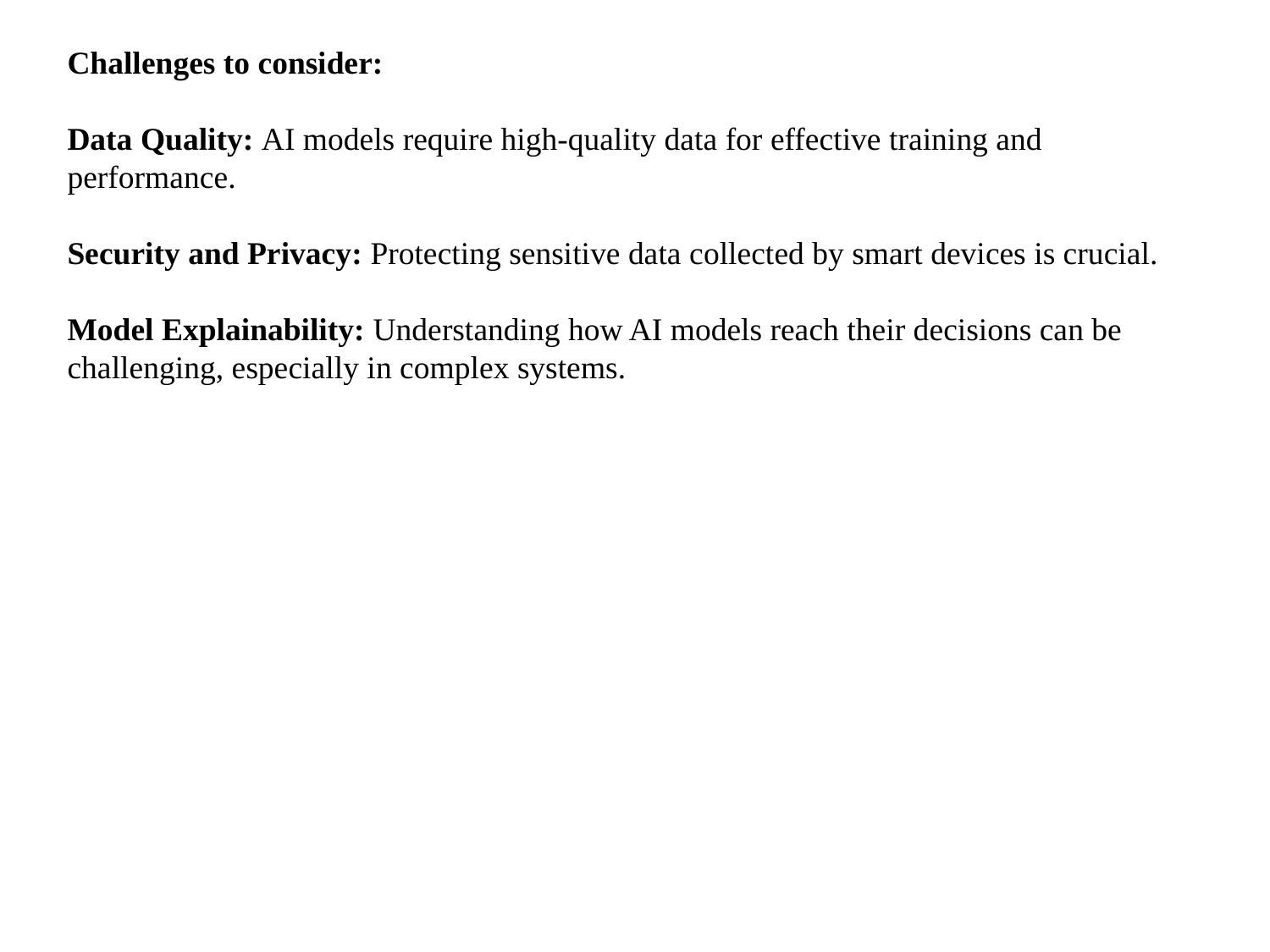

Challenges to consider:

Data Quality: AI models require high-quality data for effective training and performance.

Security and Privacy: Protecting sensitive data collected by smart devices is crucial.

Model Explainability: Understanding how AI models reach their decisions can be challenging, especially in complex systems.